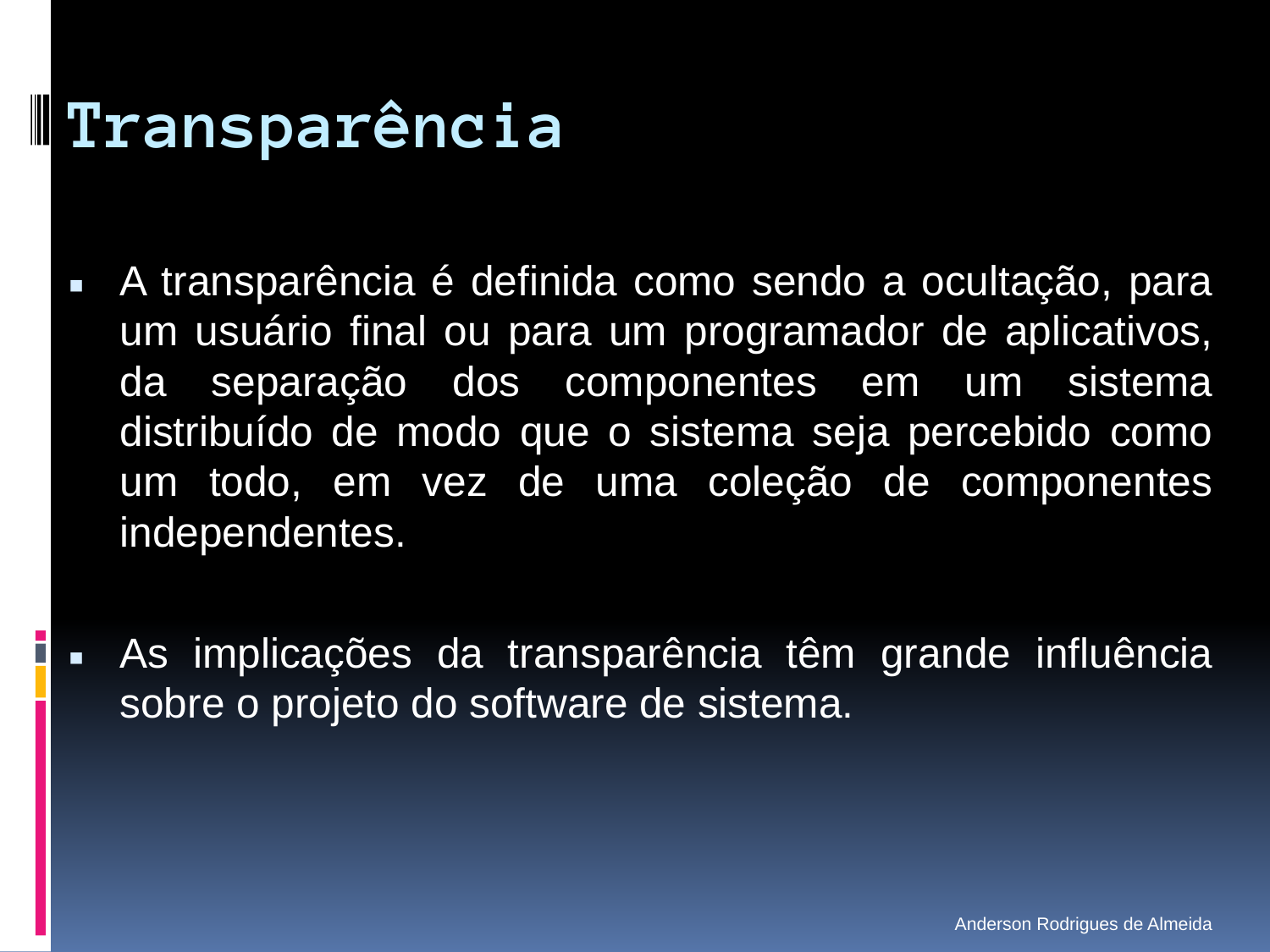

# Transparência
A transparência é definida como sendo a ocultação, para um usuário final ou para um programador de aplicativos, da separação dos componentes em um sistema distribuído de modo que o sistema seja percebido como um todo, em vez de uma coleção de componentes independentes.

As implicações da transparência têm grande influência sobre o projeto do software de sistema.

Anderson Rodrigues de Almeida